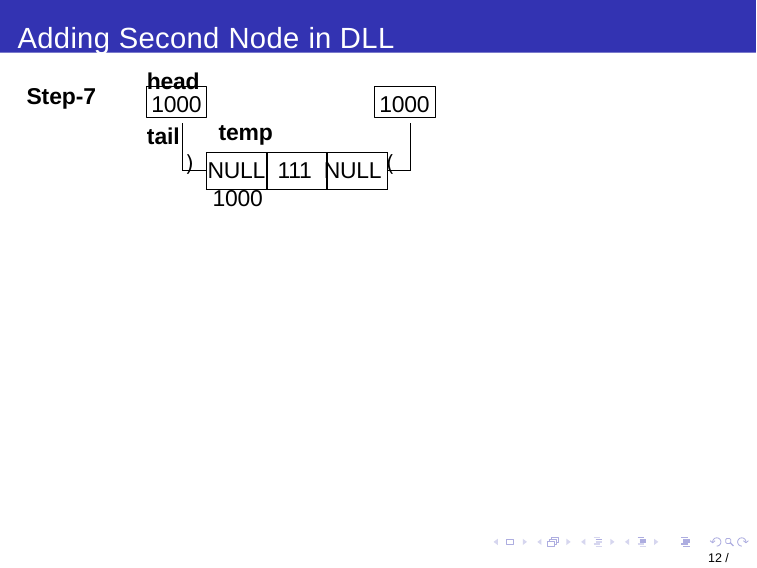

Adding Second Node in DLL
head	tail
Step-7
1000
1000
temp

)
(

111 NULL
NULL

1000
12 / 40